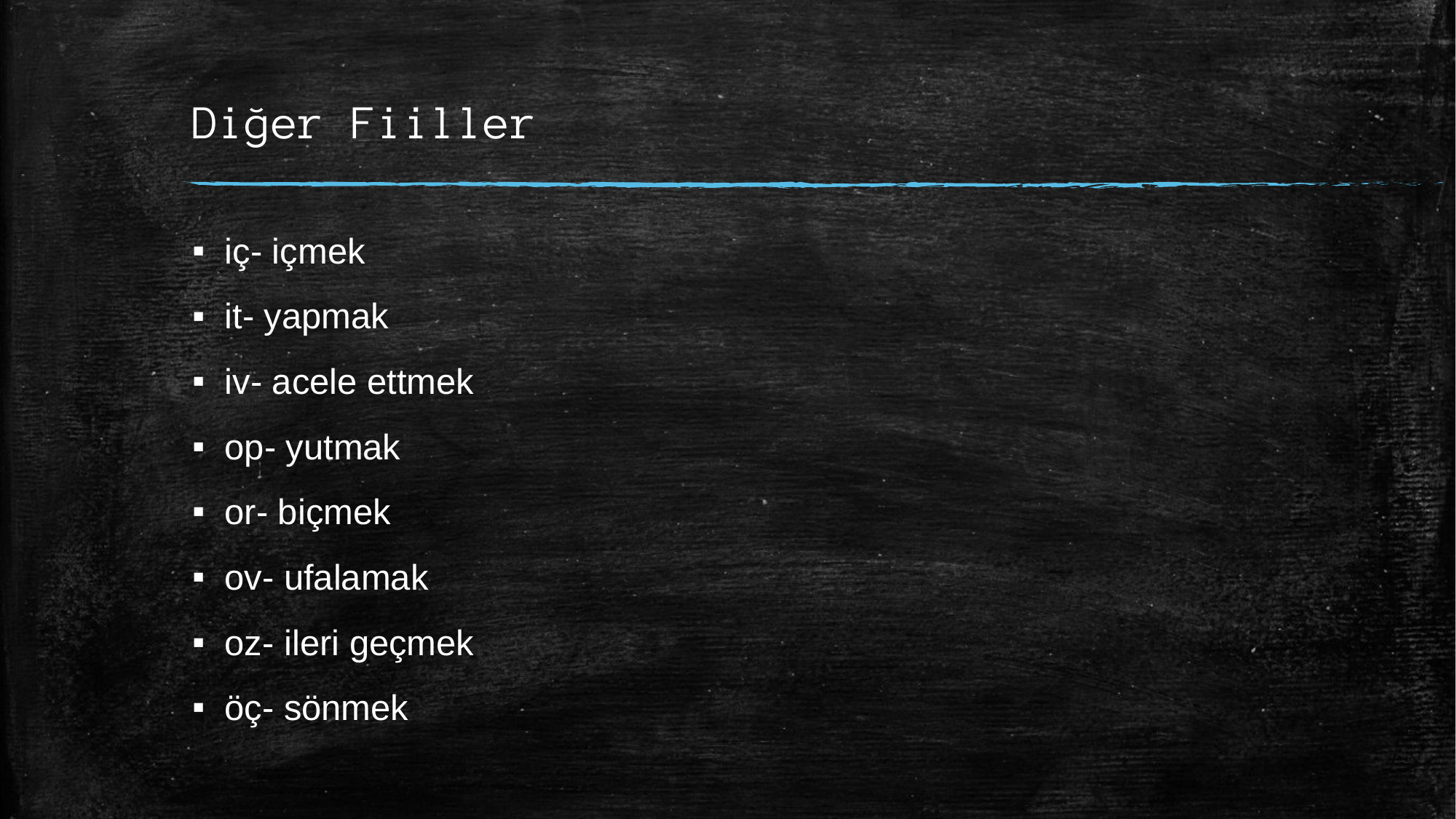

# Diğer Fiiller
iç- içmek
it- yapmak
iv- acele ettmek
op- yutmak
or- biçmek
ov- ufalamak
oz- ileri geçmek
öç- sönmek